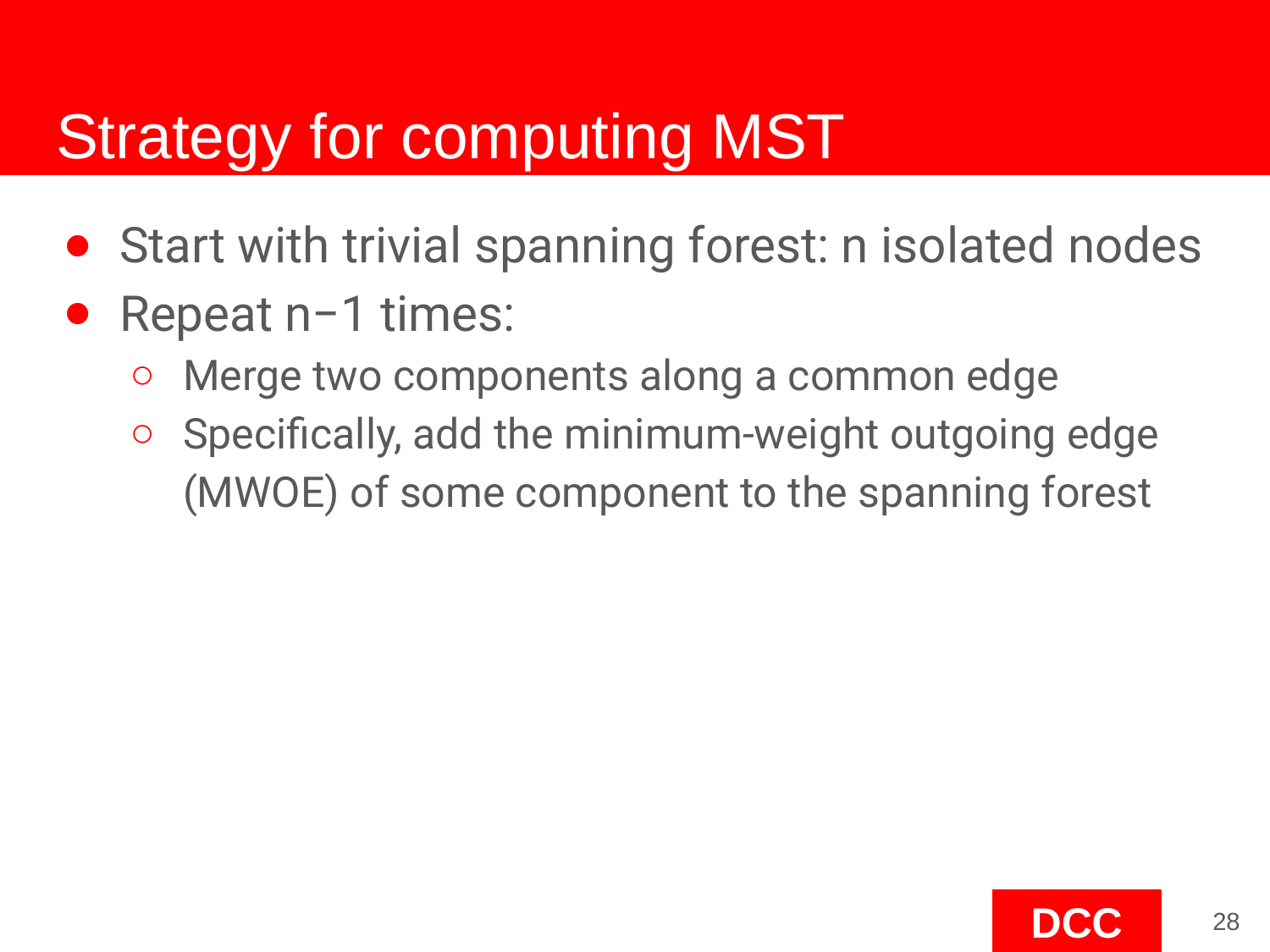

# Strategy for computing MST
Start with trivial spanning forest: n isolated nodes
Repeat n−1 times:
Merge two components along a common edge
Specifically, add the minimum-weight outgoing edge (MWOE) of some component to the spanning forest

28